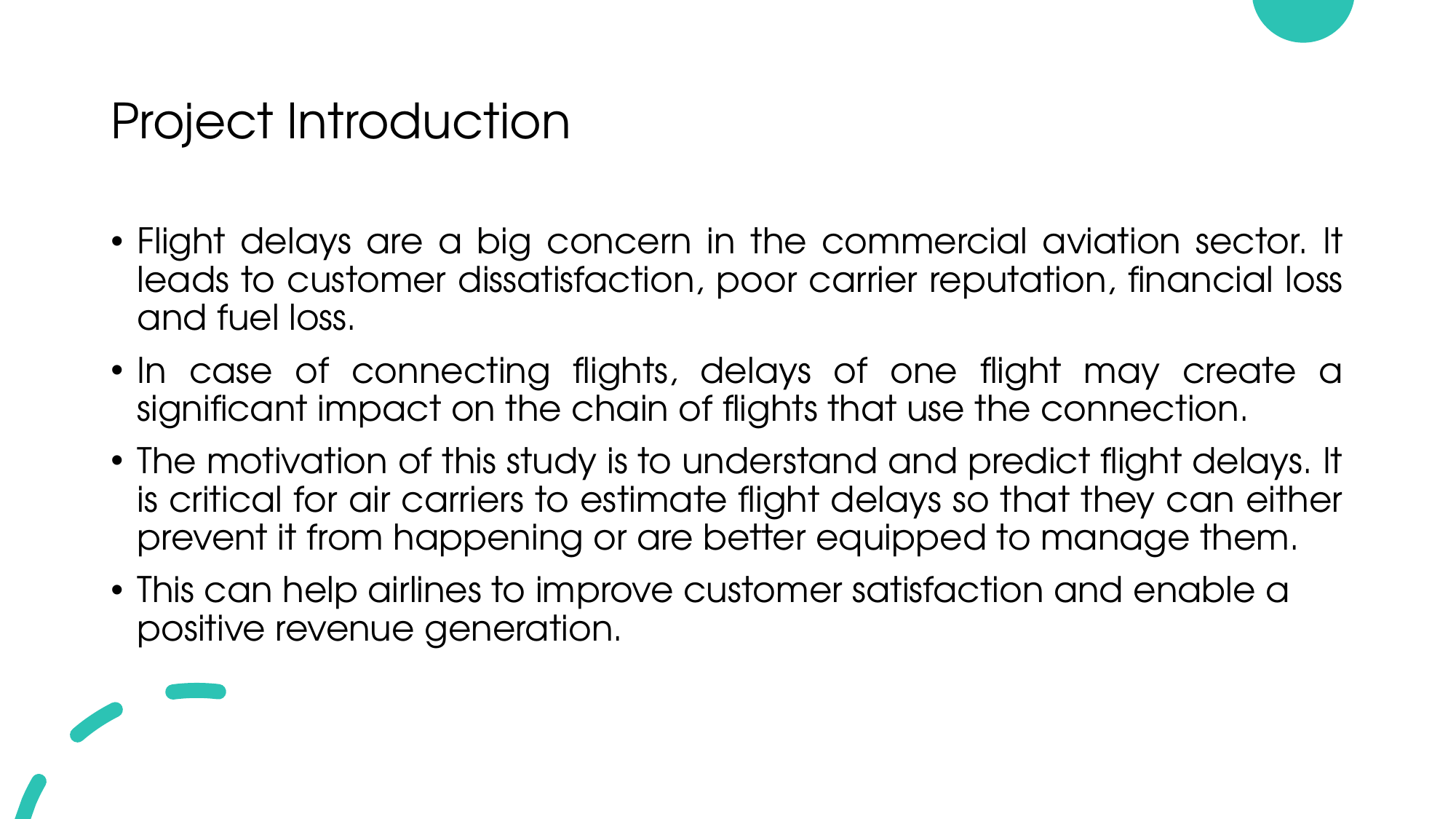

# Project Introduction
Flight delays are a big concern in the commercial aviation sector. It leads to customer dissatisfaction, poor carrier reputation, financial loss and fuel loss.
In case of connecting flights, delays of one flight may create a significant impact on the chain of flights that use the connection.
The motivation of this study is to understand and predict flight delays. It is critical for air carriers to estimate flight delays so that they can either prevent it from happening or are better equipped to manage them.
This can help airlines to improve customer satisfaction and enable a positive revenue generation.